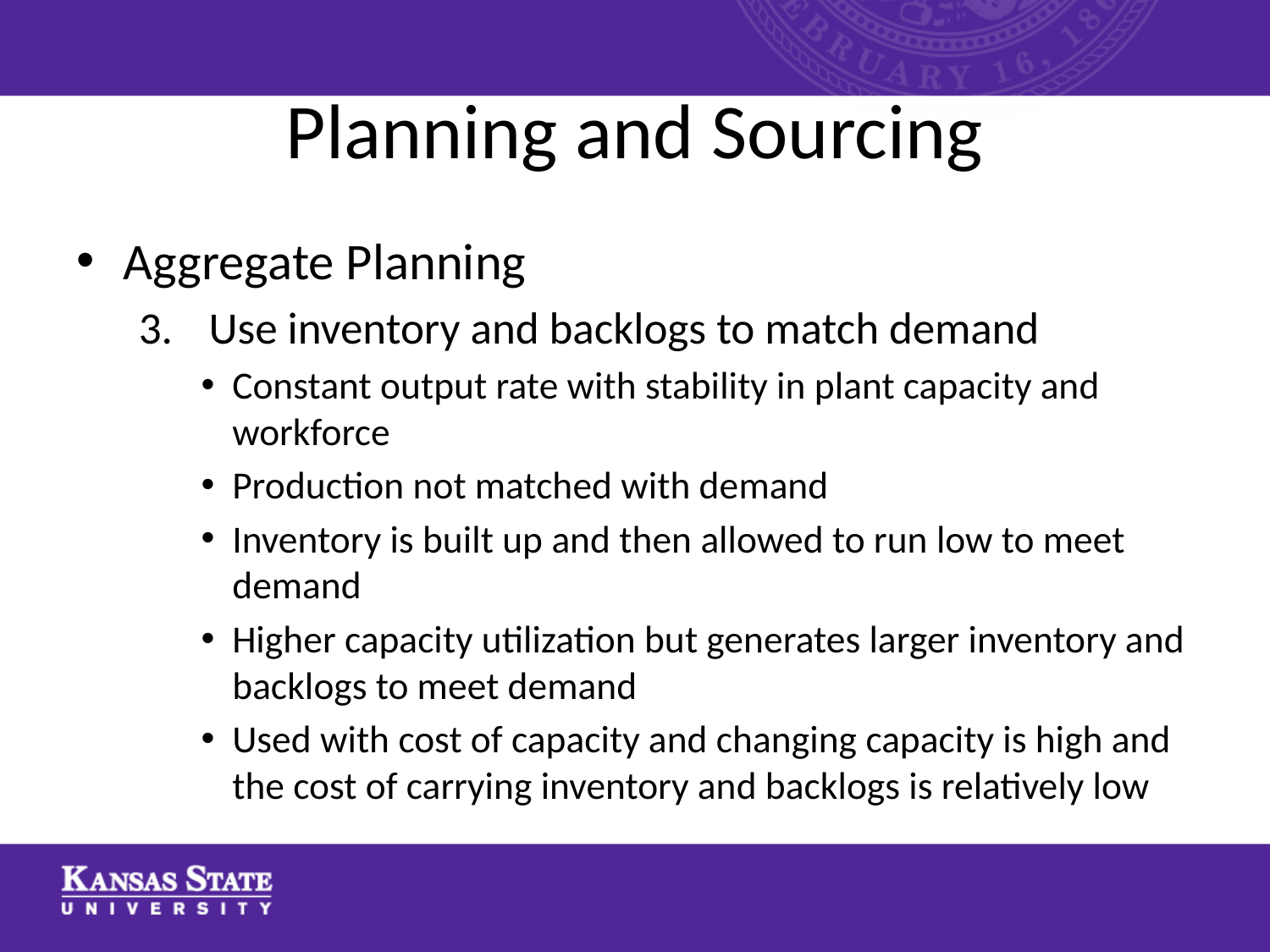

# Planning and Sourcing
Aggregate Planning
Use inventory and backlogs to match demand
Constant output rate with stability in plant capacity and workforce
Production not matched with demand
Inventory is built up and then allowed to run low to meet demand
Higher capacity utilization but generates larger inventory and backlogs to meet demand
Used with cost of capacity and changing capacity is high and the cost of carrying inventory and backlogs is relatively low